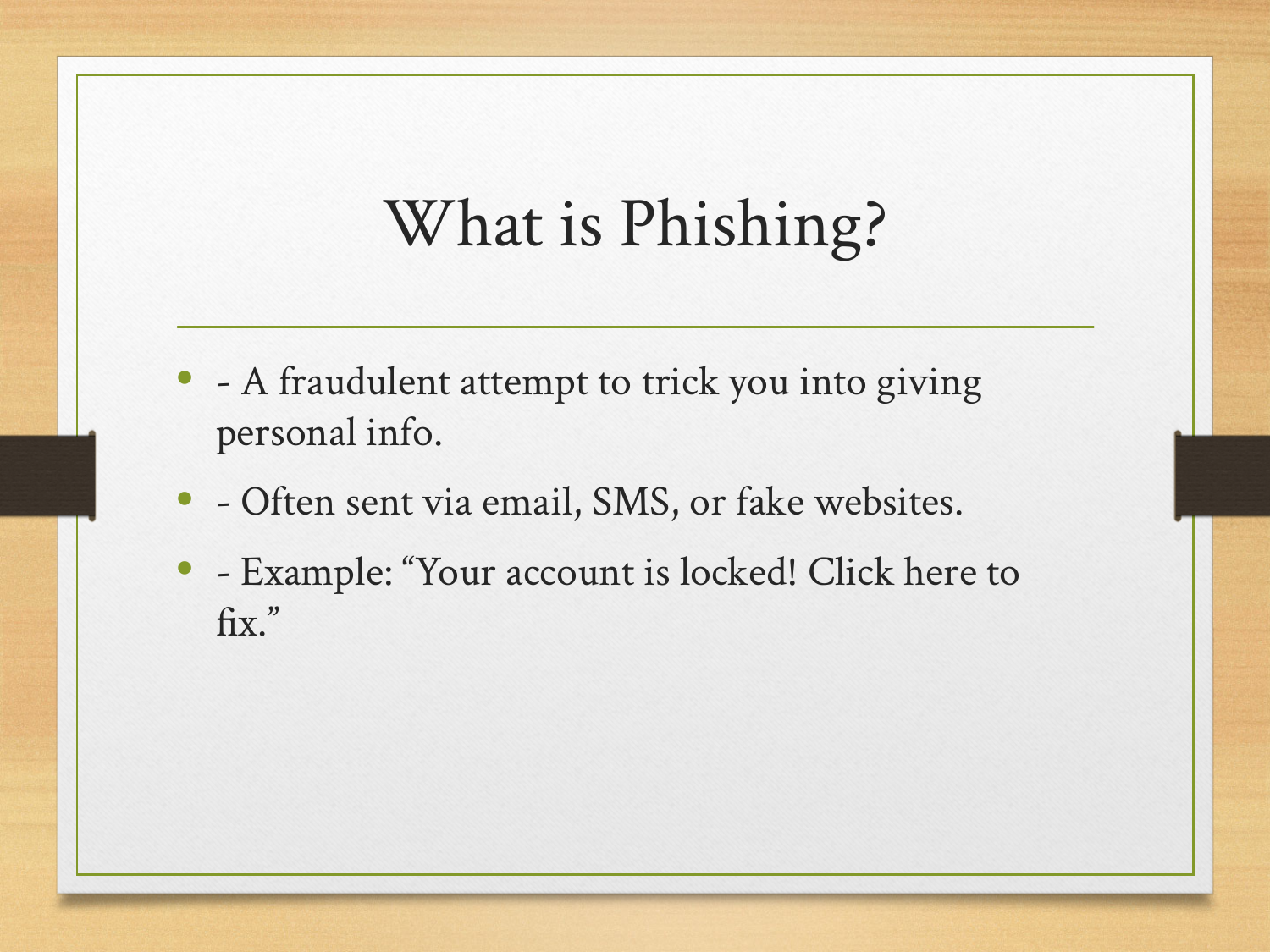

# What is Phishing?
- A fraudulent attempt to trick you into giving personal info.
- Often sent via email, SMS, or fake websites.
- Example: “Your account is locked! Click here to fix.”